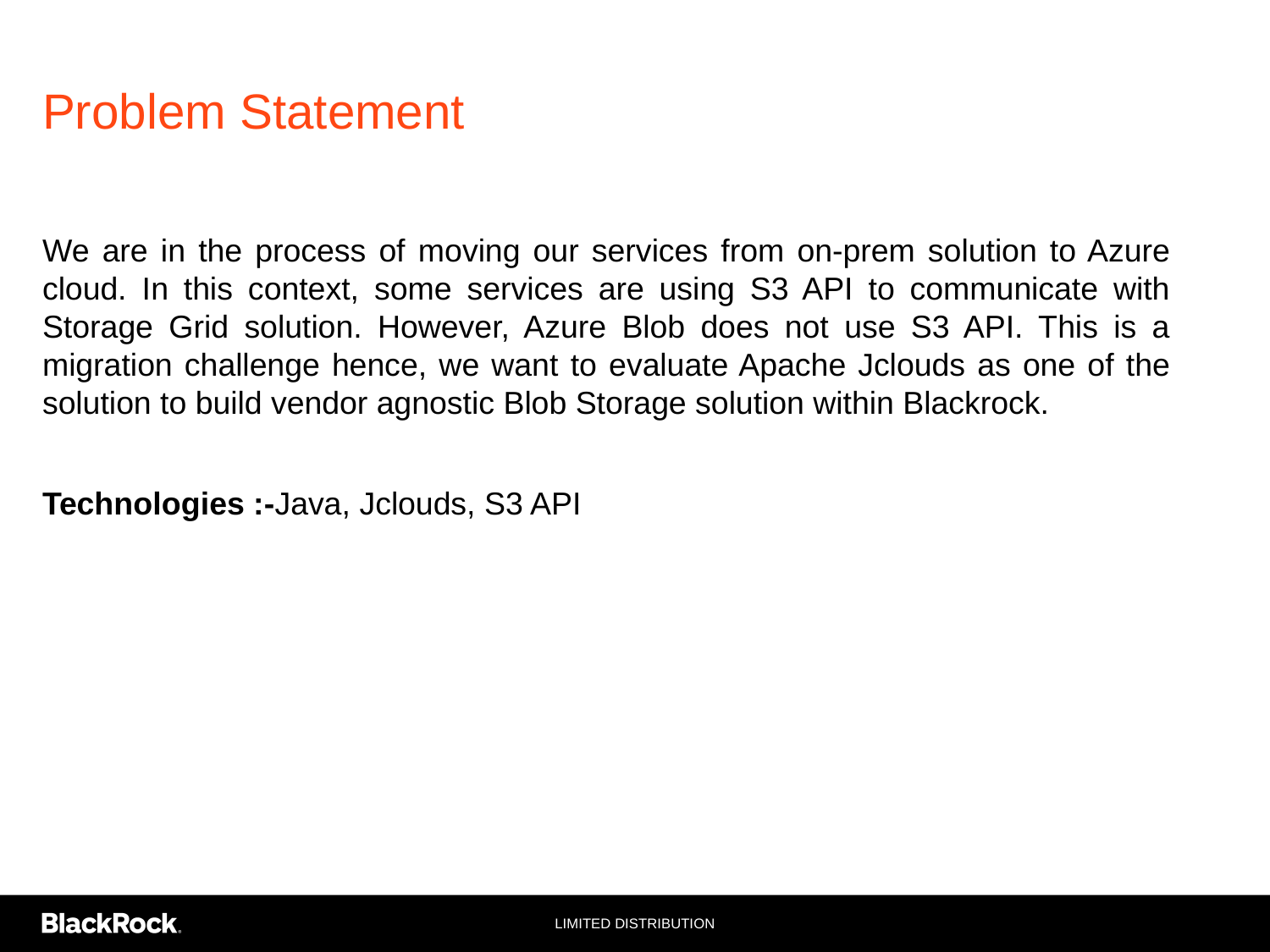

# Problem Statement
We are in the process of moving our services from on-prem solution to Azure cloud. In this context, some services are using S3 API to communicate with Storage Grid solution. However, Azure Blob does not use S3 API. This is a migration challenge hence, we want to evaluate Apache Jclouds as one of the solution to build vendor agnostic Blob Storage solution within Blackrock.

Technologies :-Java, Jclouds, S3 API

Limited Distribution